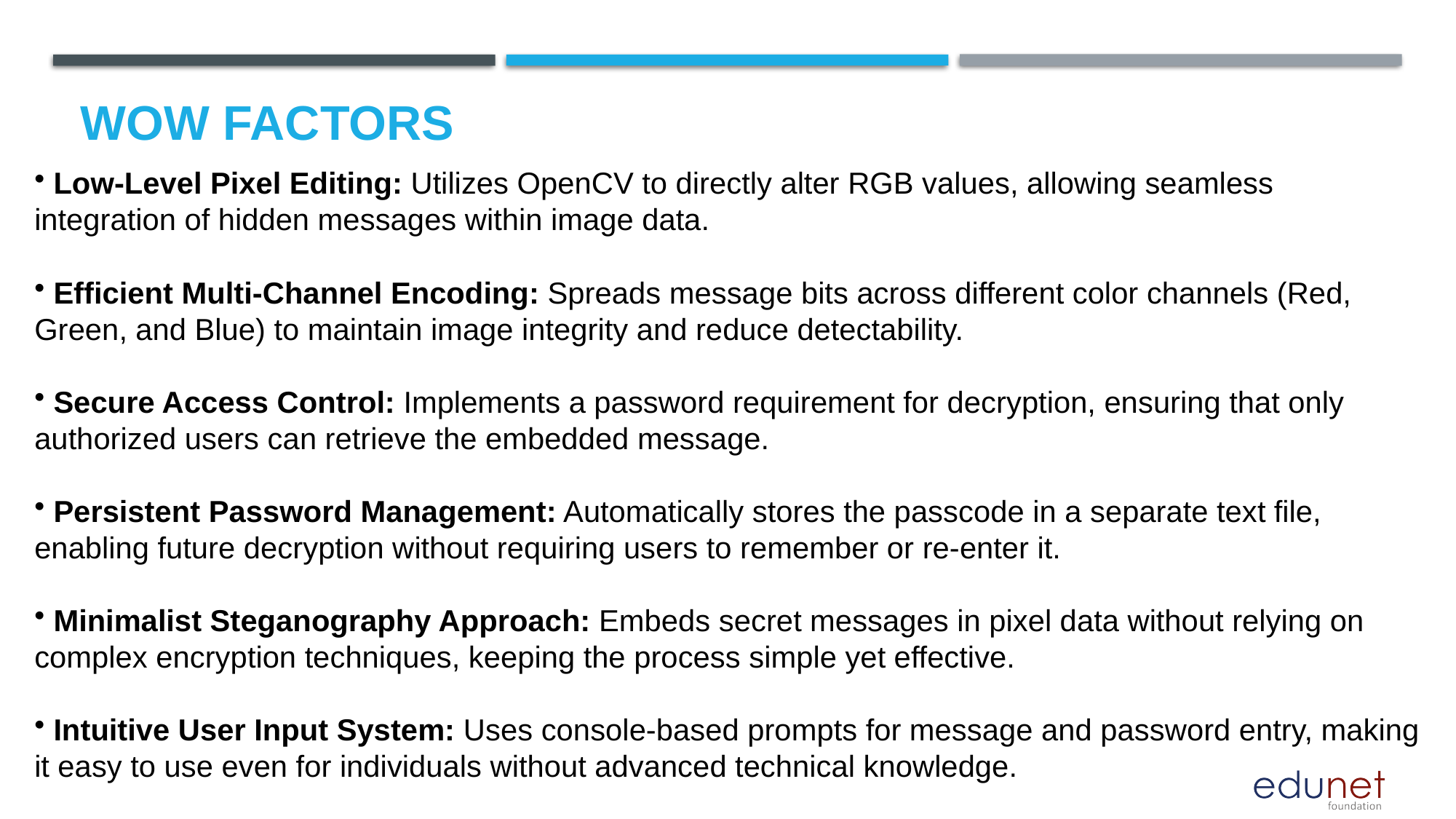

# Wow factors
 Low-Level Pixel Editing: Utilizes OpenCV to directly alter RGB values, allowing seamless integration of hidden messages within image data.

 Efficient Multi-Channel Encoding: Spreads message bits across different color channels (Red, Green, and Blue) to maintain image integrity and reduce detectability.

 Secure Access Control: Implements a password requirement for decryption, ensuring that only authorized users can retrieve the embedded message.

 Persistent Password Management: Automatically stores the passcode in a separate text file, enabling future decryption without requiring users to remember or re-enter it.

 Minimalist Steganography Approach: Embeds secret messages in pixel data without relying on complex encryption techniques, keeping the process simple yet effective.

 Intuitive User Input System: Uses console-based prompts for message and password entry, making it easy to use even for individuals without advanced technical knowledge.